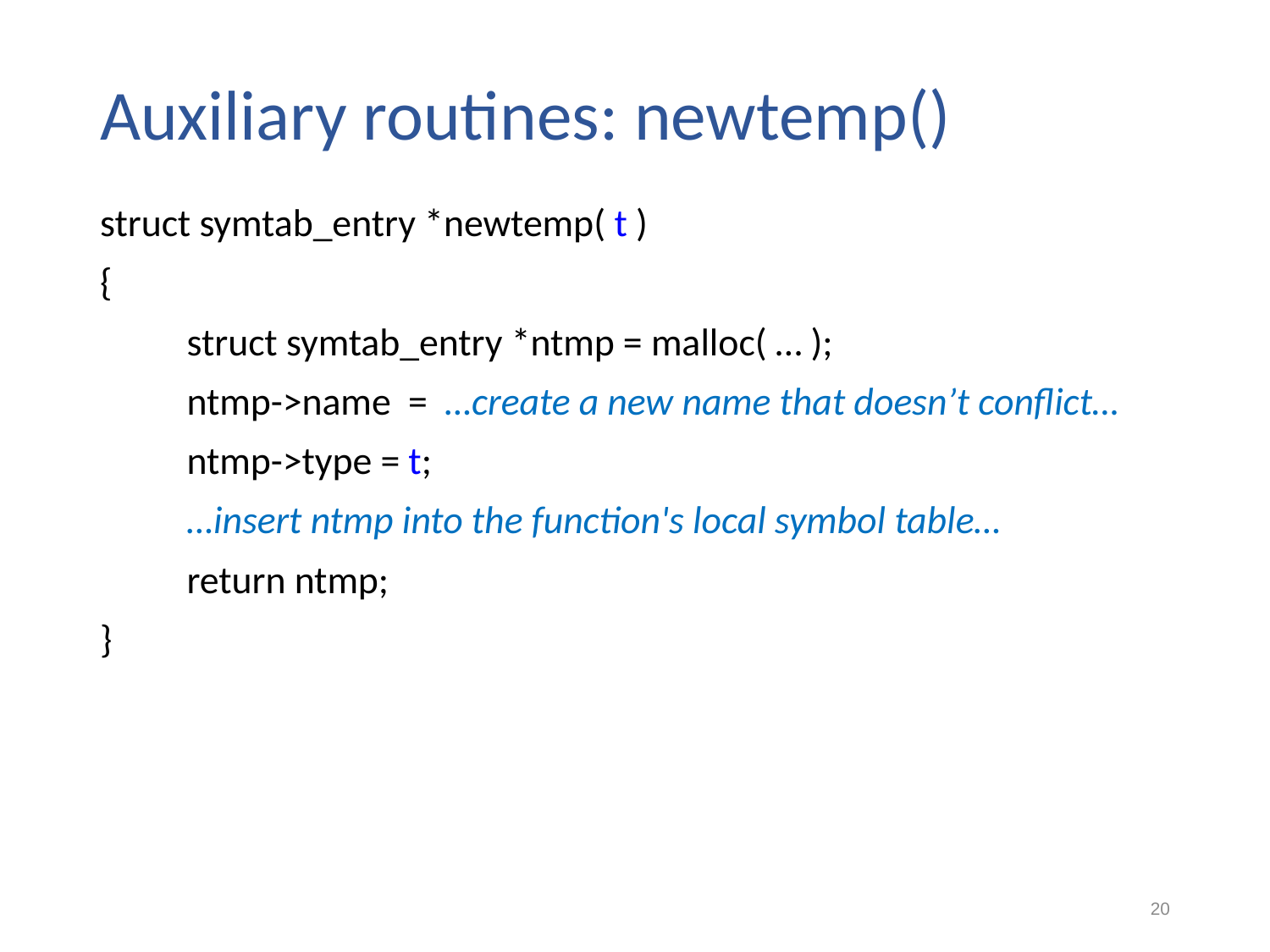

# Auxiliary routines: newtemp()
struct symtab_entry *newtemp( t )
{
          struct symtab_entry *ntmp = malloc( … );
          ntmp->name  =  …create a new name that doesn’t conflict…
          ntmp->type = t;
          …insert ntmp into the function's local symbol table…
          return ntmp;
}
20